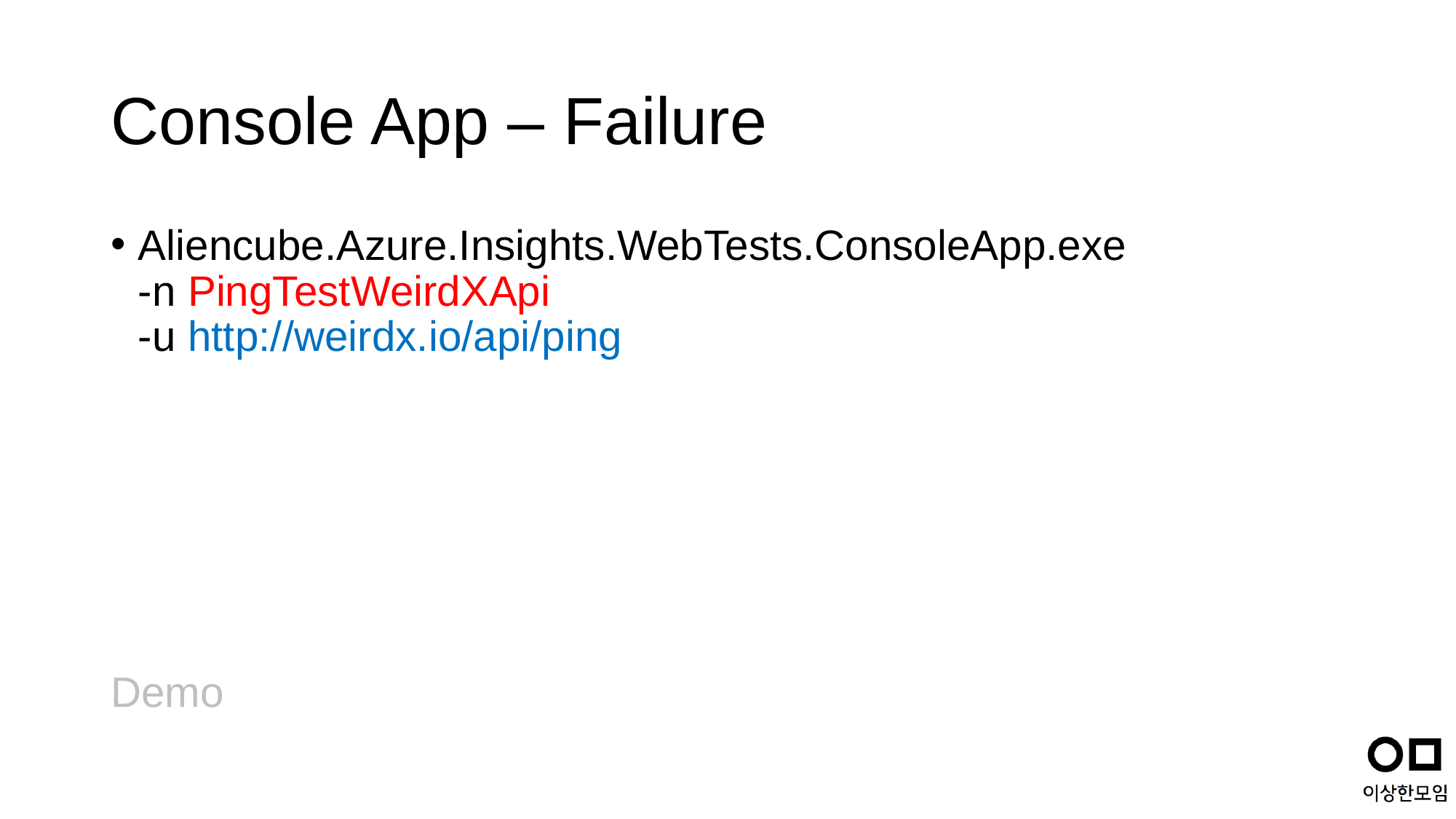

# Console App – Failure
Aliencube.Azure.Insights.WebTests.ConsoleApp.exe
-n PingTestWeirdXApi
-u http://weirdx.io/api/ping

Demo